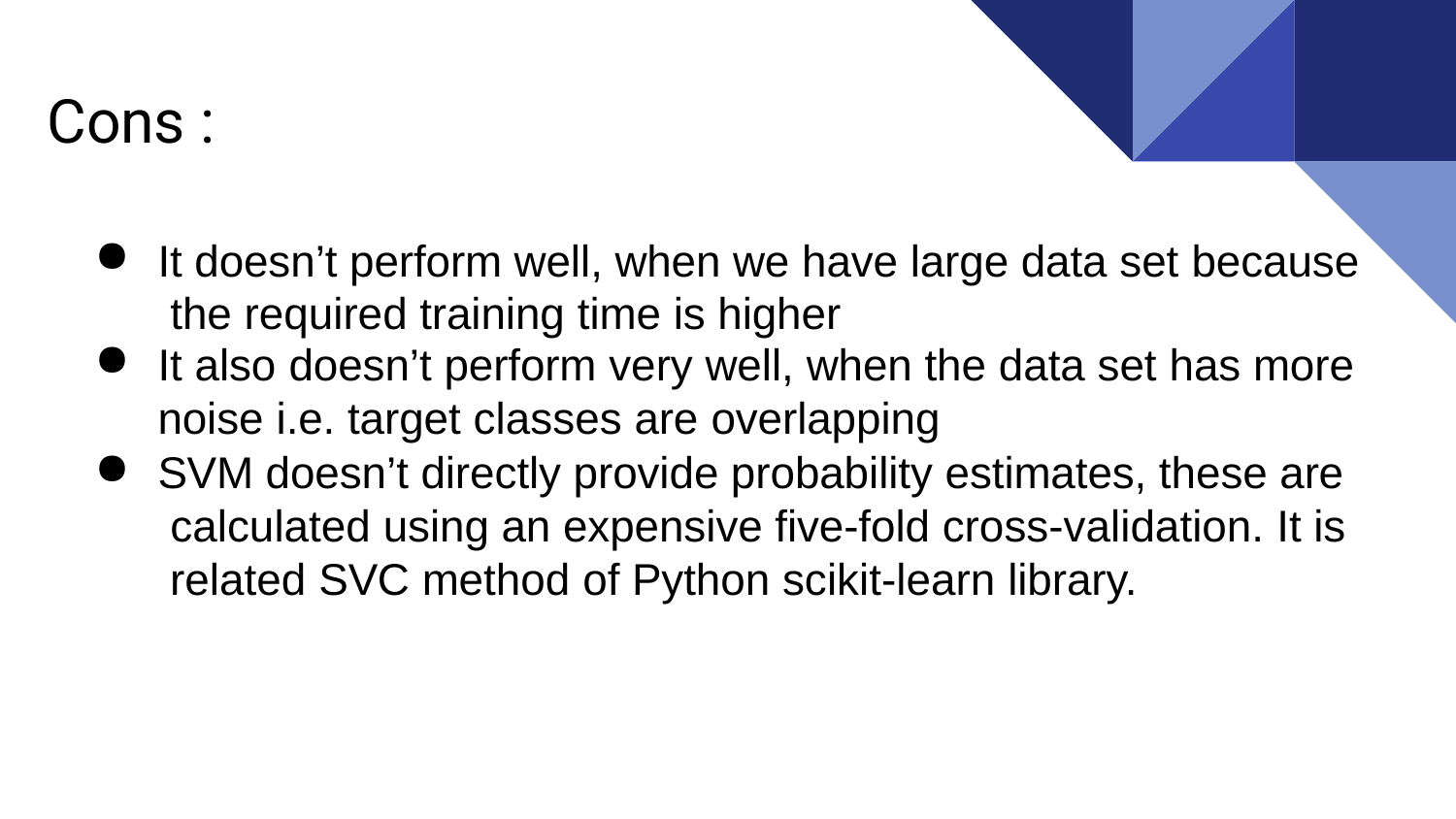

# Cons :
It doesn’t perform well, when we have large data set because  the required training time is higher
It also doesn’t perform very well, when the data set has more
noise i.e. target classes are overlapping
SVM doesn’t directly provide probability estimates, these are  calculated using an expensive five-fold cross-validation. It is  related SVC method of Python scikit-learn library.